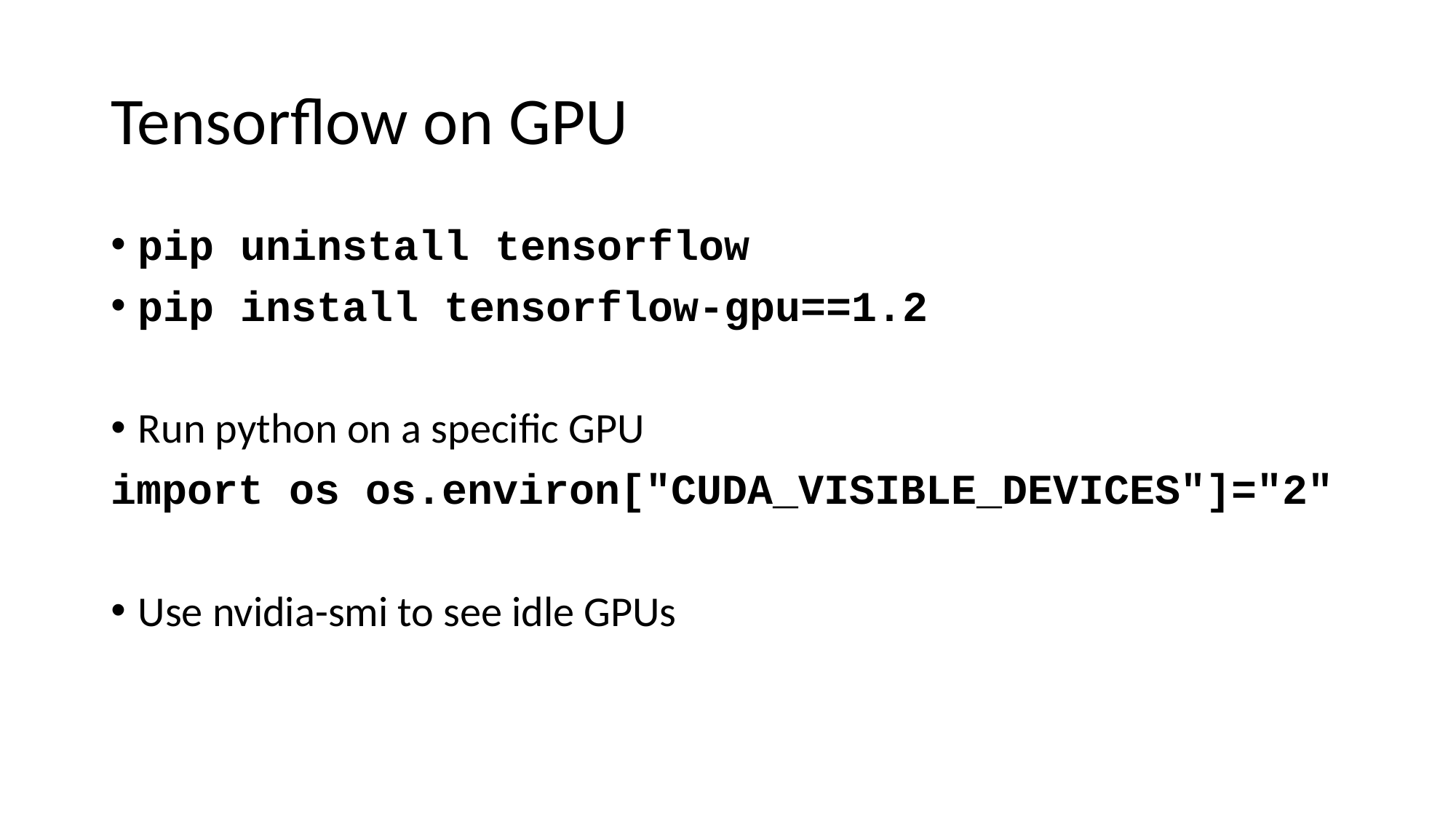

# Tensorflow on GPU
pip uninstall tensorflow
pip install tensorflow-gpu==1.2

Run python on a specific GPU
import os os.environ["CUDA_VISIBLE_DEVICES"]="2"

Use nvidia-smi to see idle GPUs